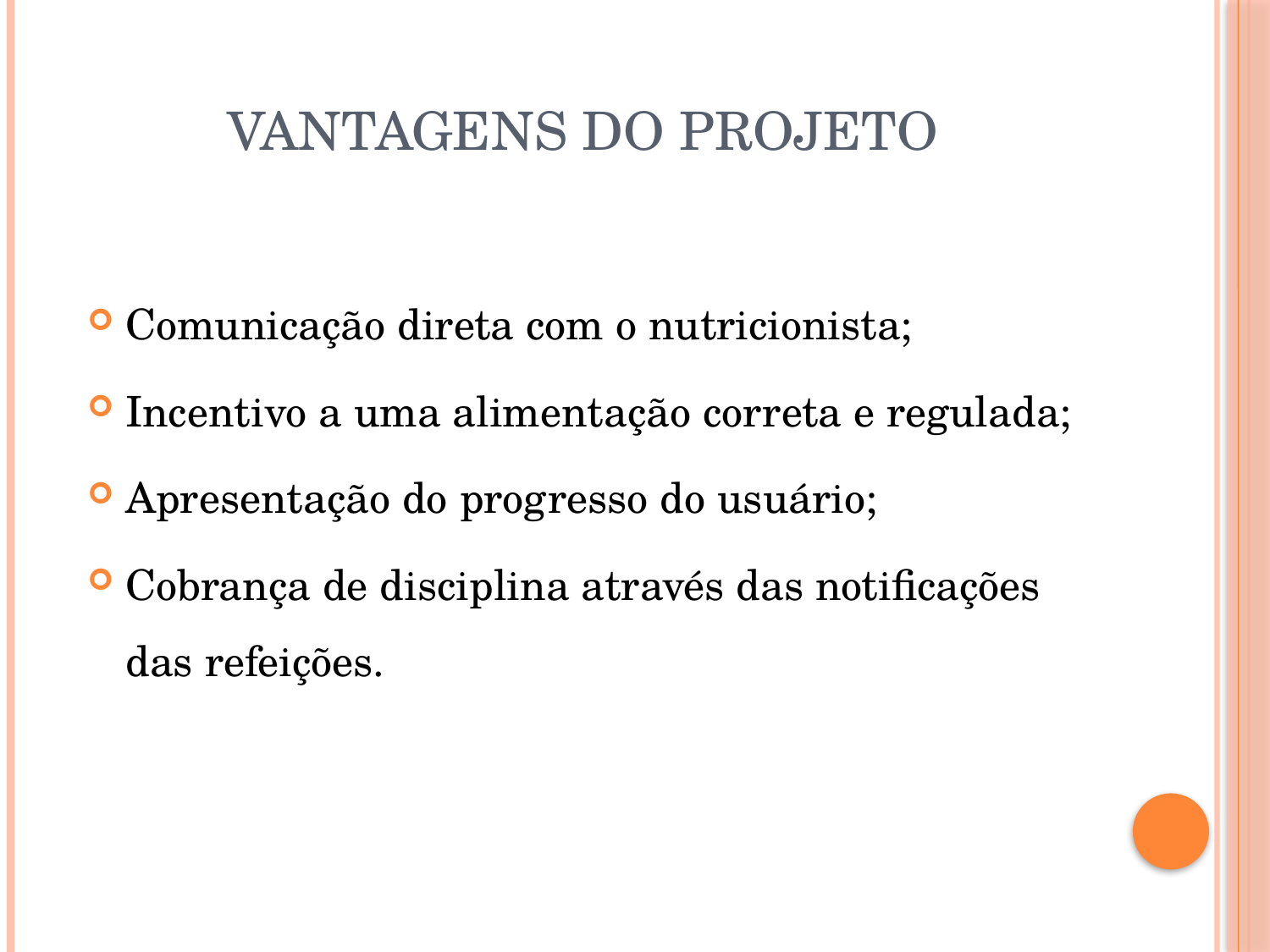

# Vantagens Do Projeto
Comunicação direta com o nutricionista;
Incentivo a uma alimentação correta e regulada;
Apresentação do progresso do usuário;
Cobrança de disciplina através das notificações das refeições.